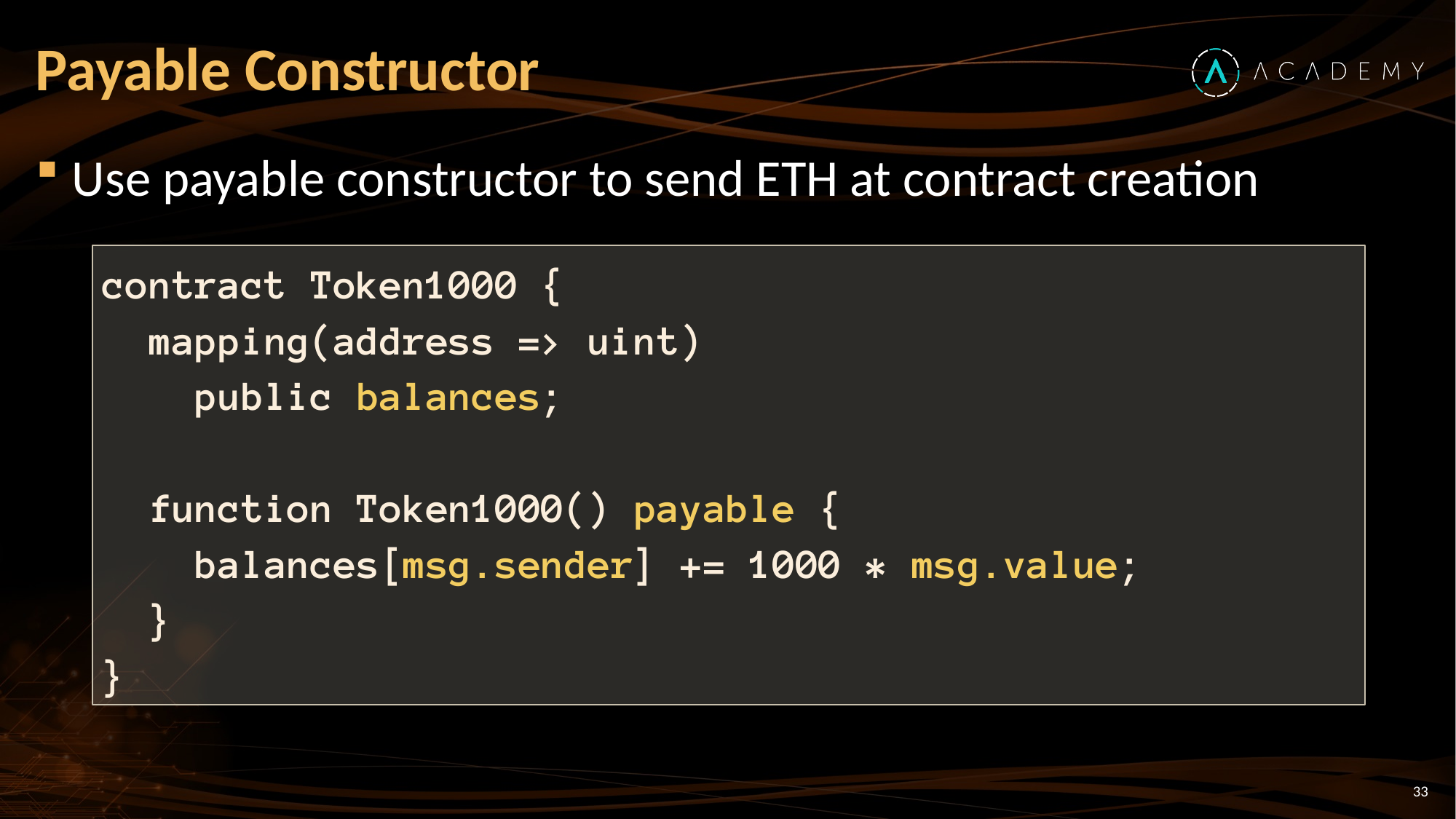

# Payable Constructor
Use payable constructor to send ETH at contract creation
contract Token1000 {
  mapping(address => uint)
    public balances;

  function Token1000() payable {
    balances[msg.sender] += 1000 * msg.value;
  }
}
33